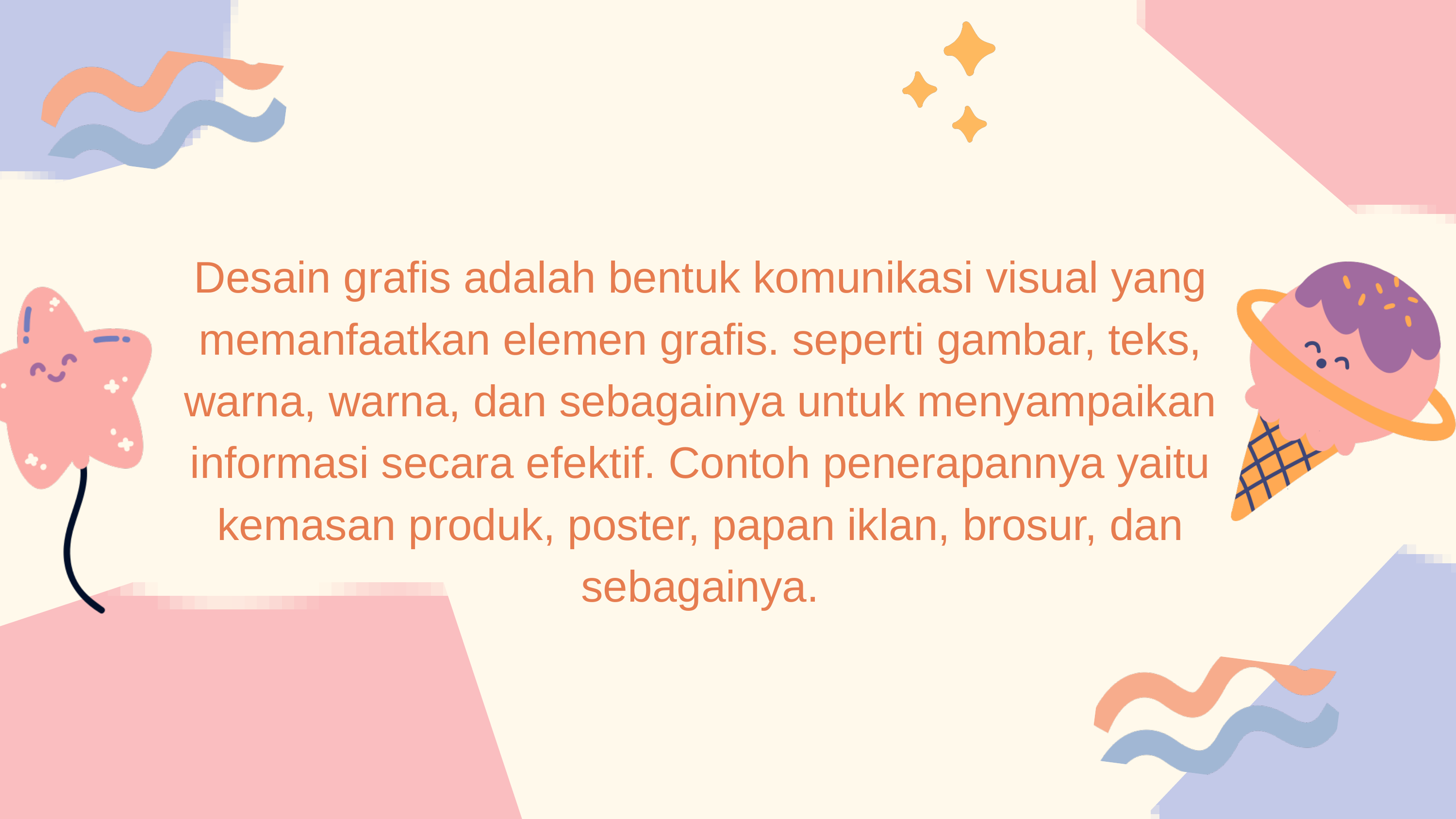

Desain grafis adalah bentuk komunikasi visual yang memanfaatkan elemen grafis. seperti gambar, teks, warna, warna, dan sebagainya untuk menyampaikan informasi secara efektif. Contoh penerapannya yaitu kemasan produk, poster, papan iklan, brosur, dan sebagainya.